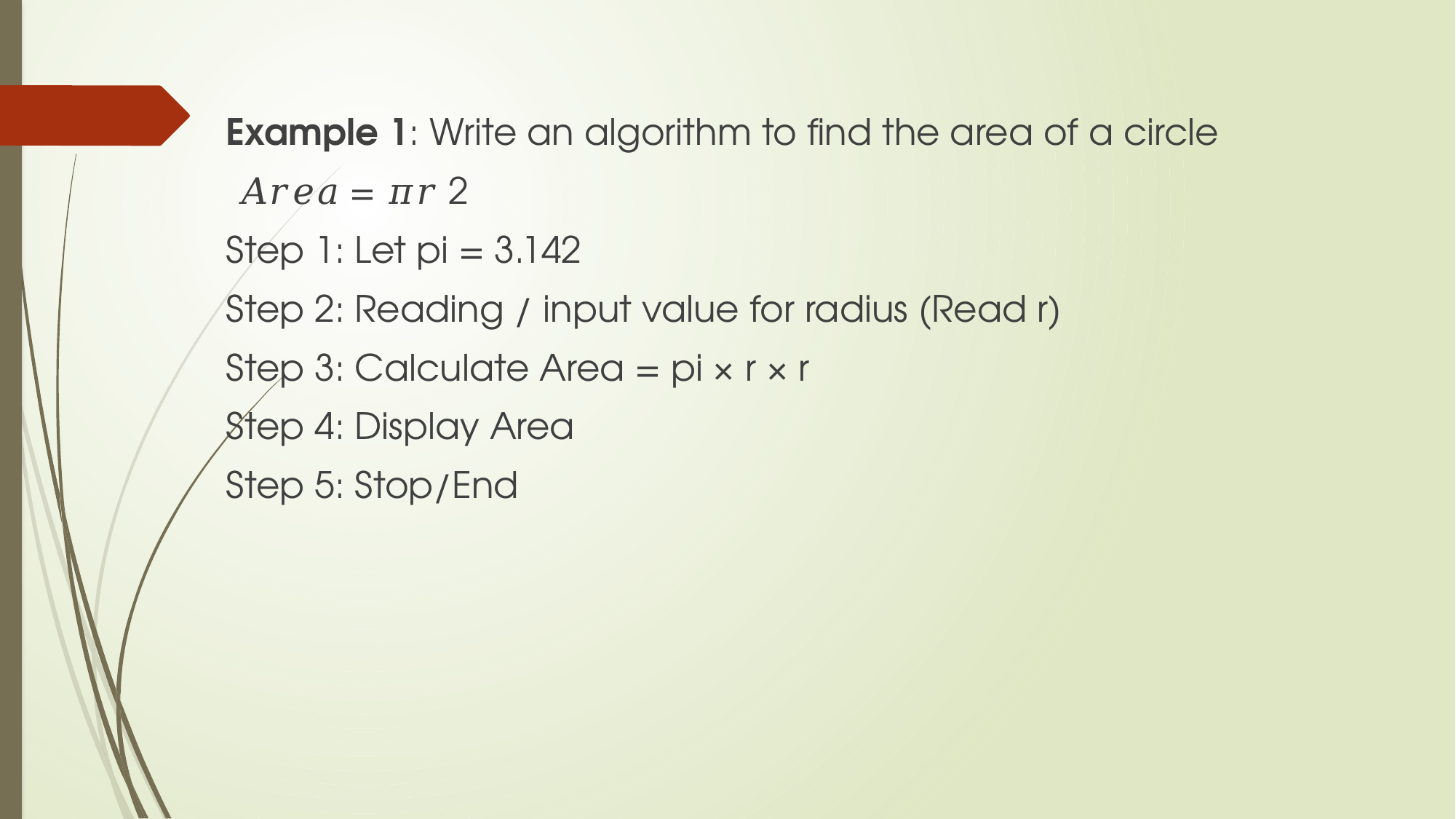

#
Example 1: Write an algorithm to find the area of a circle
 𝐴𝑟𝑒𝑎 = 𝜋𝑟 2
Step 1: Let pi = 3.142
Step 2: Reading / input value for radius (Read r)
Step 3: Calculate Area = pi × r × r
Step 4: Display Area
Step 5: Stop/End